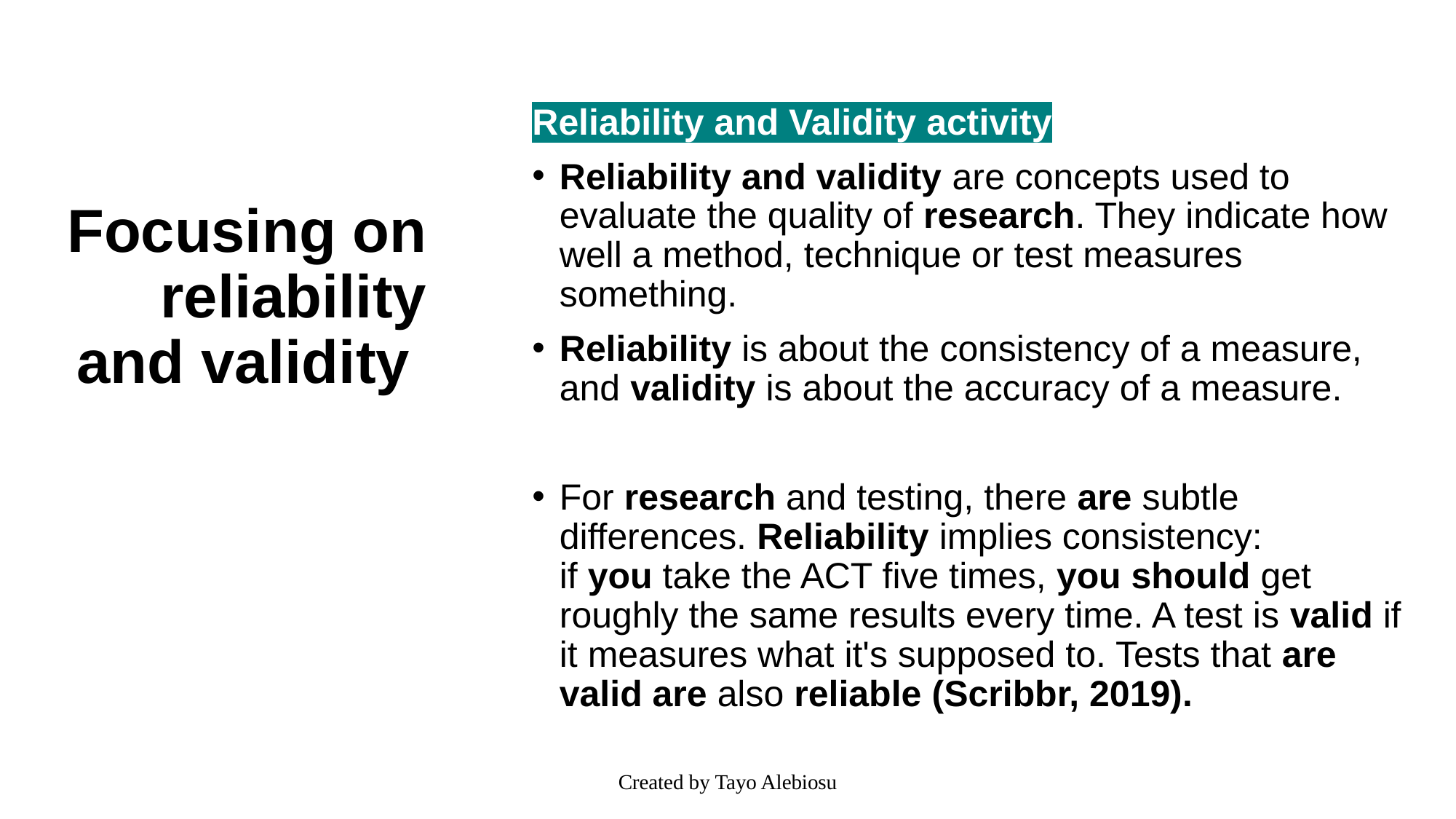

# Focusing on reliability and validity
Reliability and Validity activity
Reliability and validity are concepts used to evaluate the quality of research. They indicate how well a method, technique or test measures something.
Reliability is about the consistency of a measure, and validity is about the accuracy of a measure.

For research and testing, there are subtle differences. Reliability implies consistency: if you take the ACT five times, you should get roughly the same results every time. A test is valid if it measures what it's supposed to. Tests that are valid are also reliable (Scribbr, 2019).
Created by Tayo Alebiosu